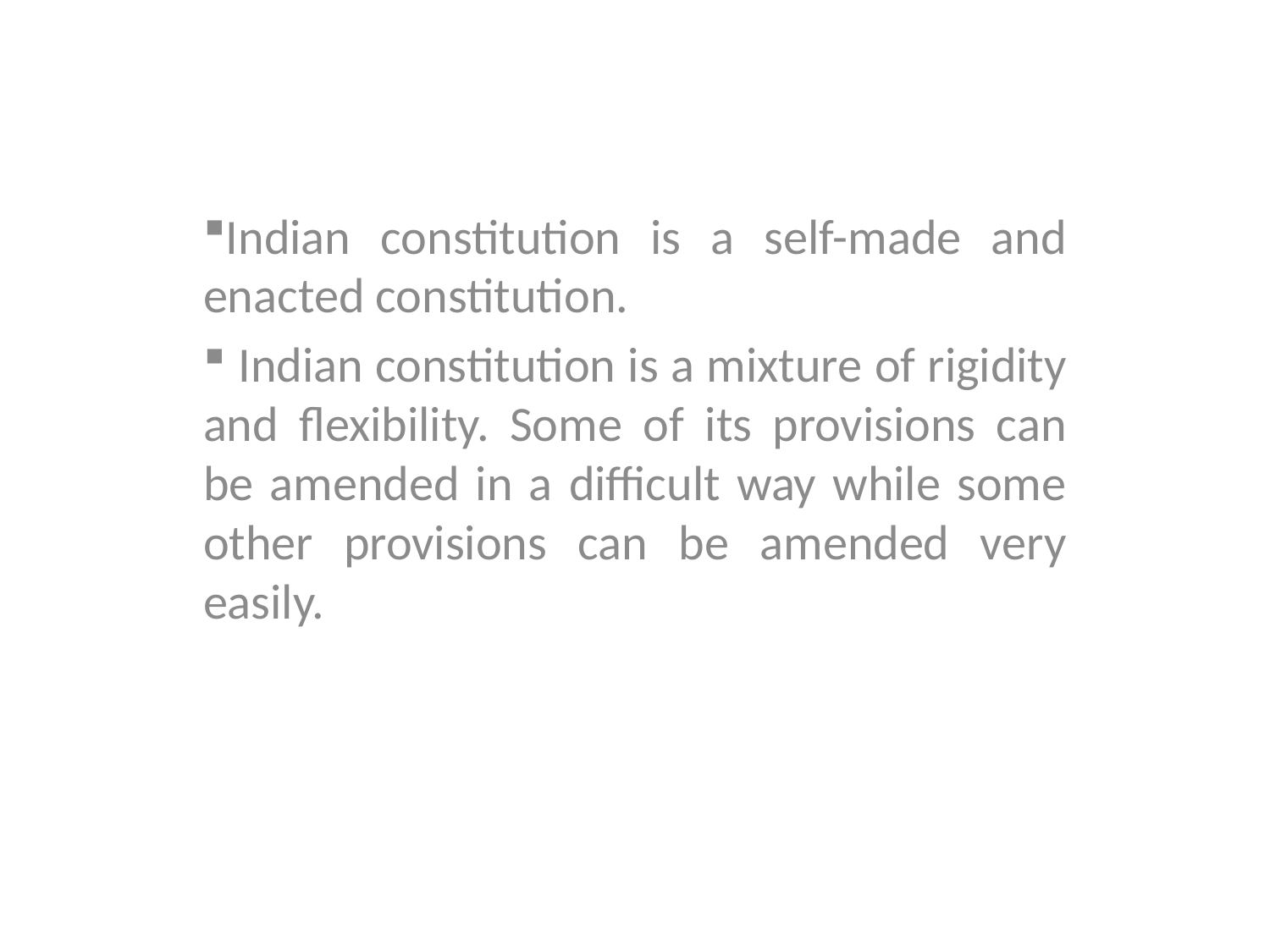

Indian constitution is a self-made and enacted constitution.
 Indian constitution is a mixture of rigidity and flexibility. Some of its provisions can be amended in a difficult way while some other provisions can be amended very easily.